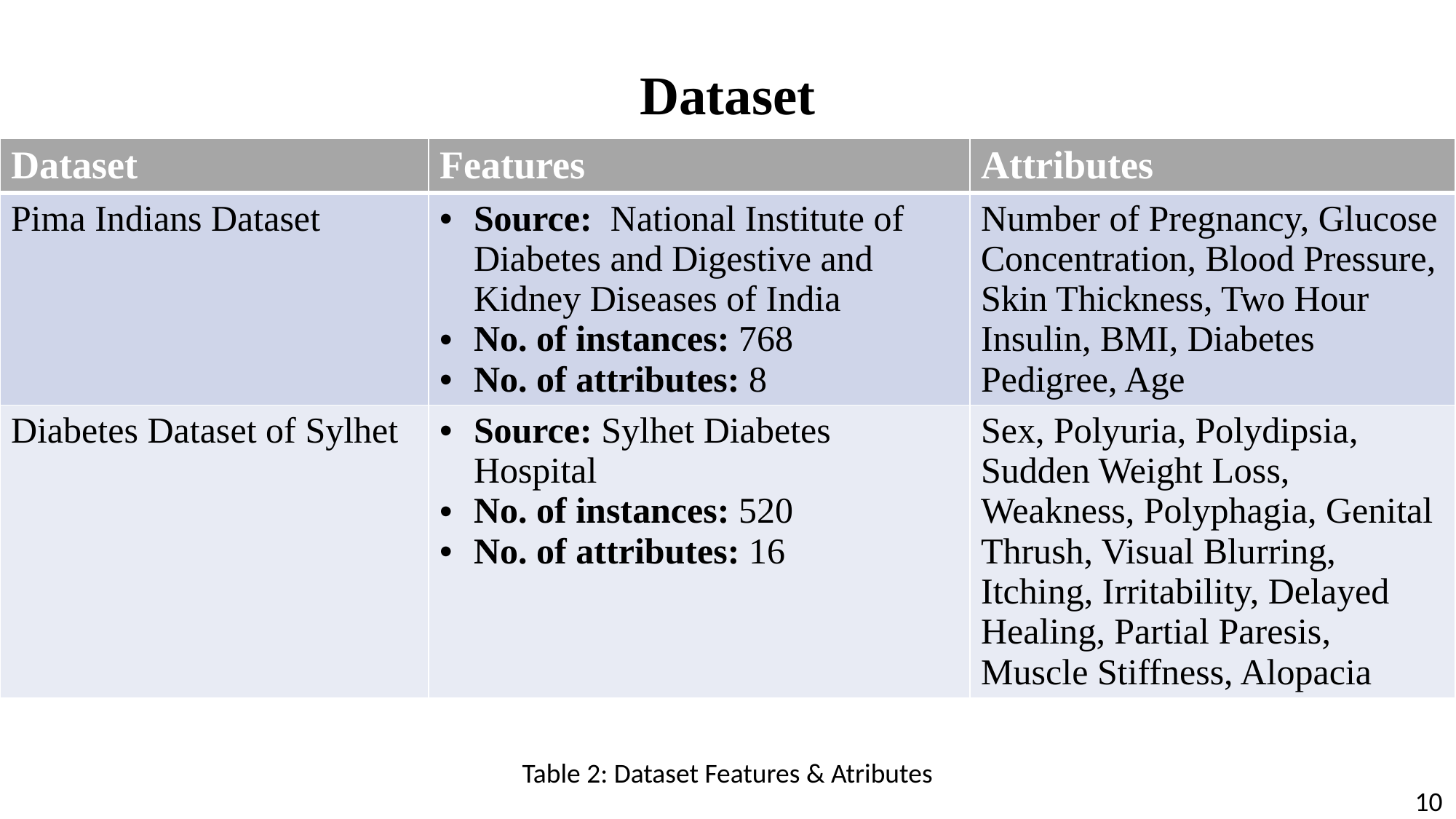

Dataset

| Dataset | Features | Attributes |
| --- | --- | --- |
| Pima Indians Dataset | Source:  National Institute of Diabetes and Digestive and Kidney Diseases of India No. of instances: 768 No. of attributes: 8 | Number of Pregnancy, Glucose Concentration, Blood Pressure, Skin Thickness, Two Hour Insulin, BMI, Diabetes Pedigree, Age |
| Diabetes Dataset of Sylhet | Source: Sylhet Diabetes Hospital No. of instances: 520 No. of attributes: 16 | Sex, Polyuria, Polydipsia, Sudden Weight Loss, Weakness, Polyphagia, Genital Thrush, Visual Blurring, Itching, Irritability, Delayed Healing, Partial Paresis, Muscle Stiffness, Alopacia |
Table 2: Dataset Features & Atributes
10